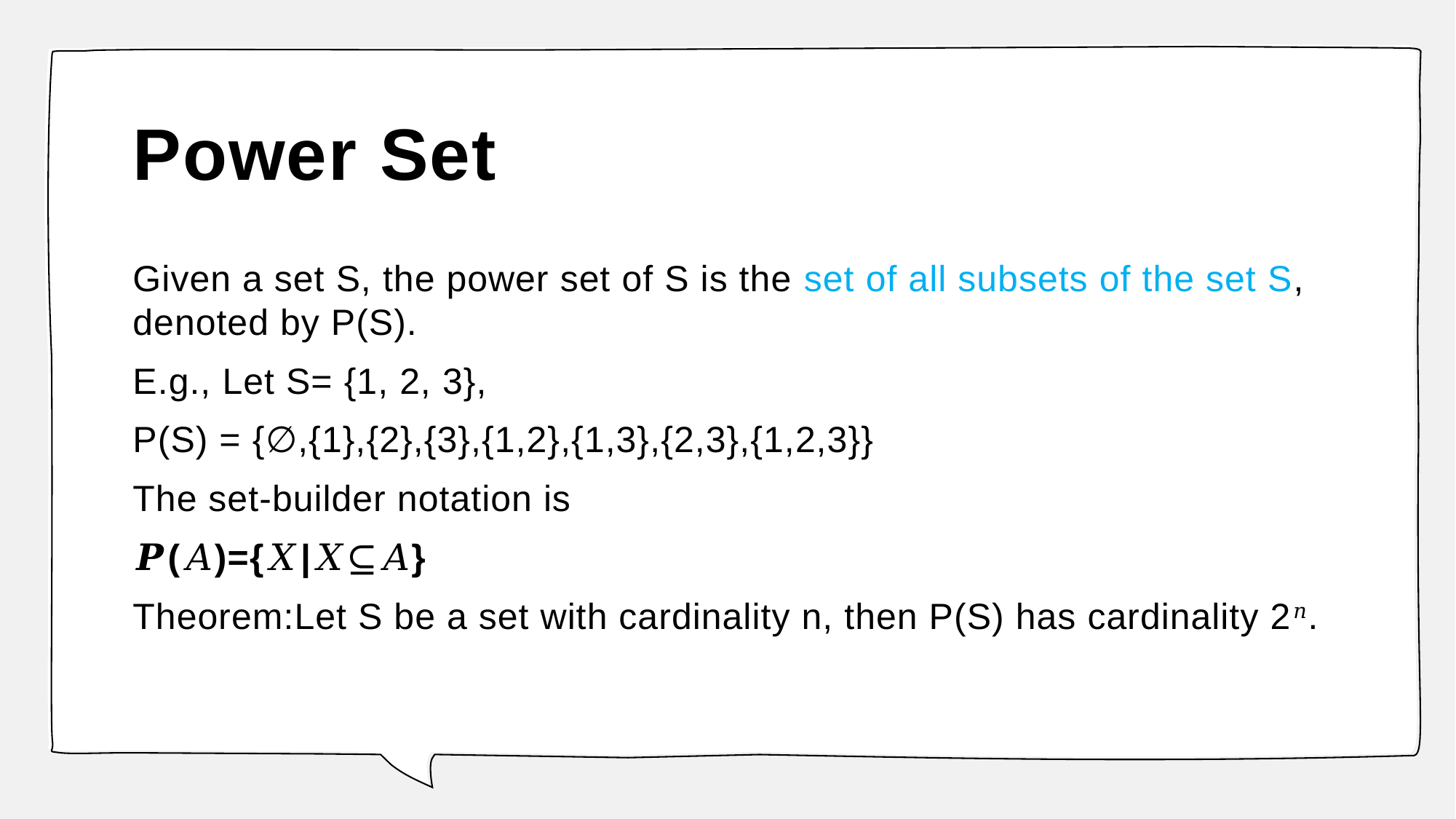

# Power Set
Given a set S, the power set of S is the set of all subsets of the set S, denoted by P(S).
E.g., Let S= {1, 2, 3},
P(S) = {∅,{1},{2},{3},{1,2},{1,3},{2,3},{1,2,3}}
The set-builder notation is
𝑷(𝐴)={𝑋|𝑋⊆𝐴}
Theorem:Let S be a set with cardinality n, then P(S) has cardinality 2𝑛.